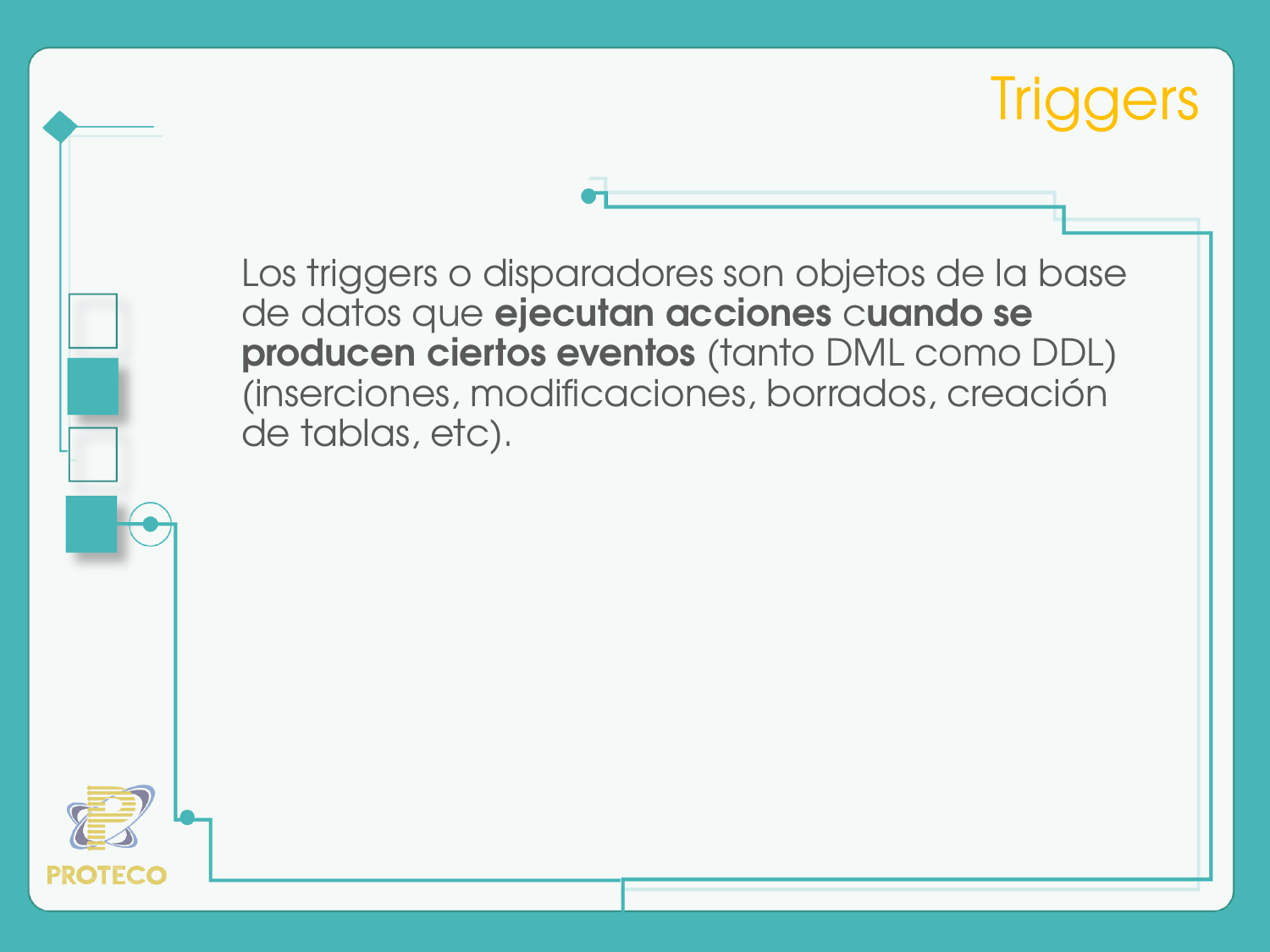

# Triggers
Los triggers o disparadores son objetos de la base de datos que ejecutan acciones cuando se producen ciertos eventos (tanto DML como DDL) (inserciones, modificaciones, borrados, creación de tablas, etc).